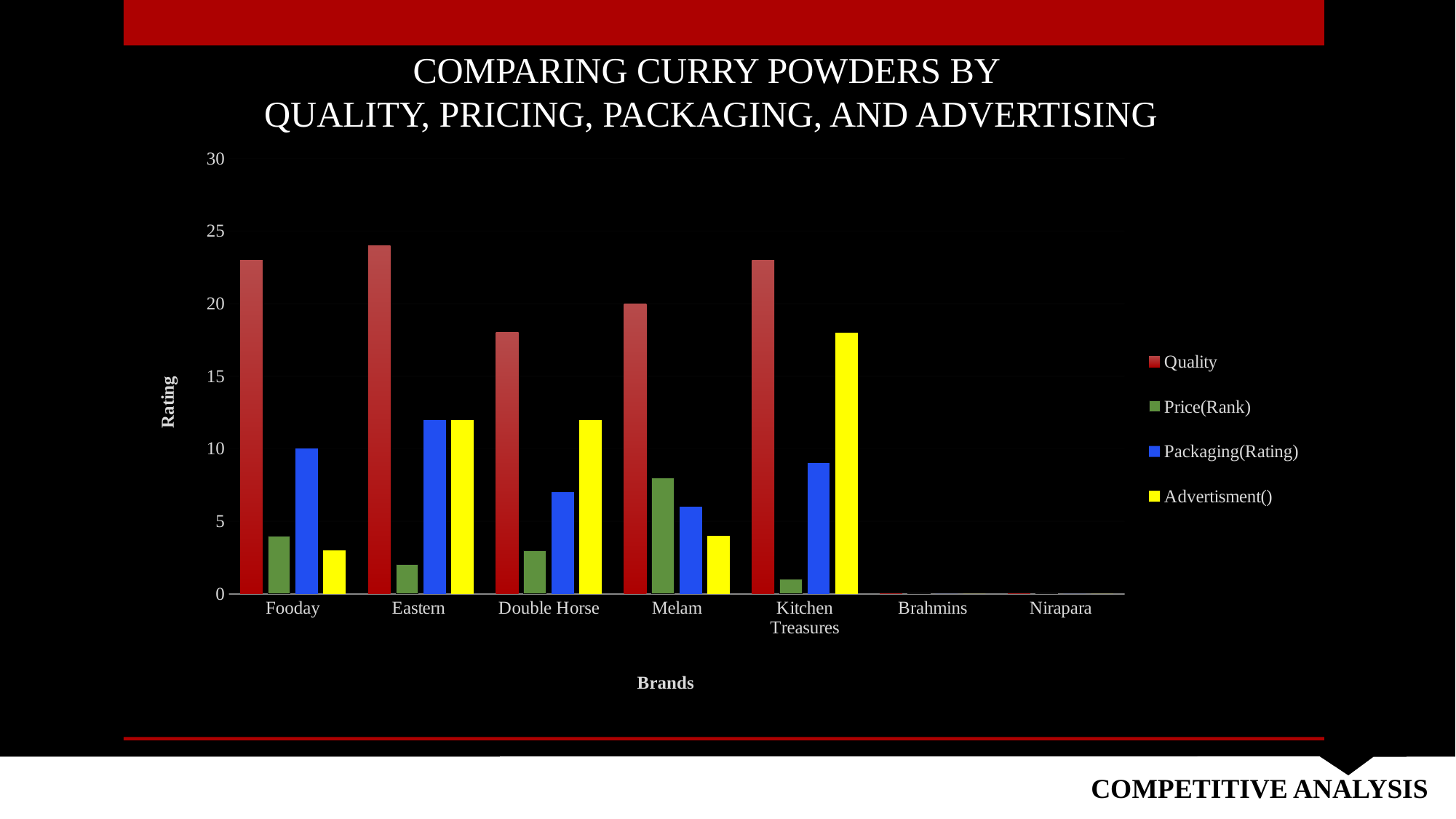

COMPARING CURRY POWDERS BY
QUALITY, PRICING, PACKAGING, AND ADVERTISING

### Chart

| Category | Quality | Price(Rank) | Packaging(Rating) | Advertisment() |
|---|---|---|---|---|
| Fooday | 23.0 | 4.0 | 10.0 | 3.0 |
| Eastern
 | 24.0 | 2.0 | 12.0 | 12.0 |
| Double Horse
 | 18.0 | 3.0 | 7.0 | 12.0 |
| Melam
 | 20.0 | 8.0 | 6.0 | 4.0 |
| Kitchen Treasures
 | 23.0 | 1.0 | 9.0 | 18.0 |
| Brahmins | 0.0 | 0.0 | 0.0 | 0.0 |
| Nirapara | 0.0 | 0.0 | 0.0 | 0.0 |

COMPETITIVE ANALYSIS